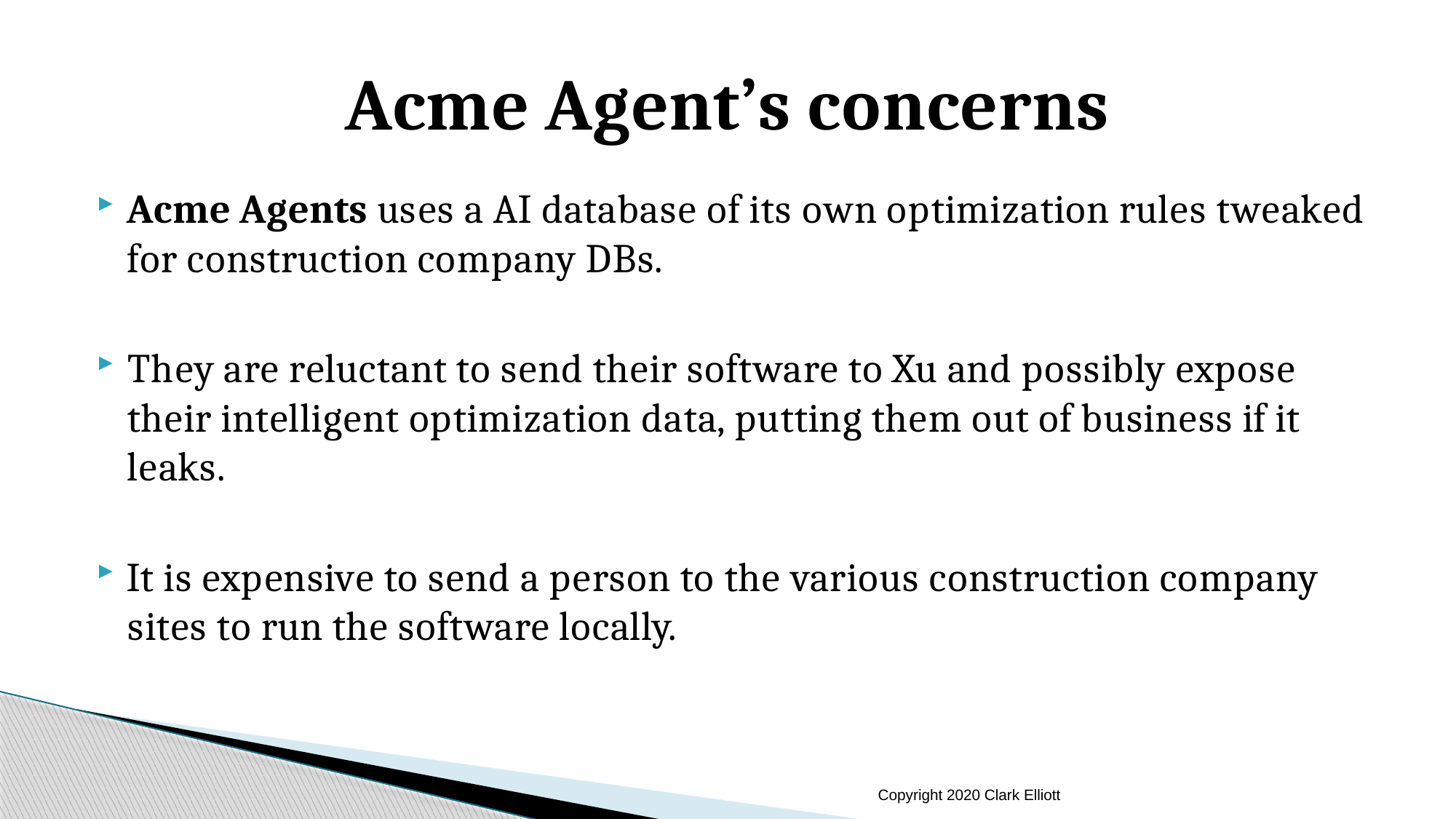

# Acme Agent’s concerns
Acme Agents uses a AI database of its own optimization rules tweaked for construction company DBs.

They are reluctant to send their software to Xu and possibly expose their intelligent optimization data, putting them out of business if it leaks.

It is expensive to send a person to the various construction company sites to run the software locally.

Copyright 2020 Clark Elliott